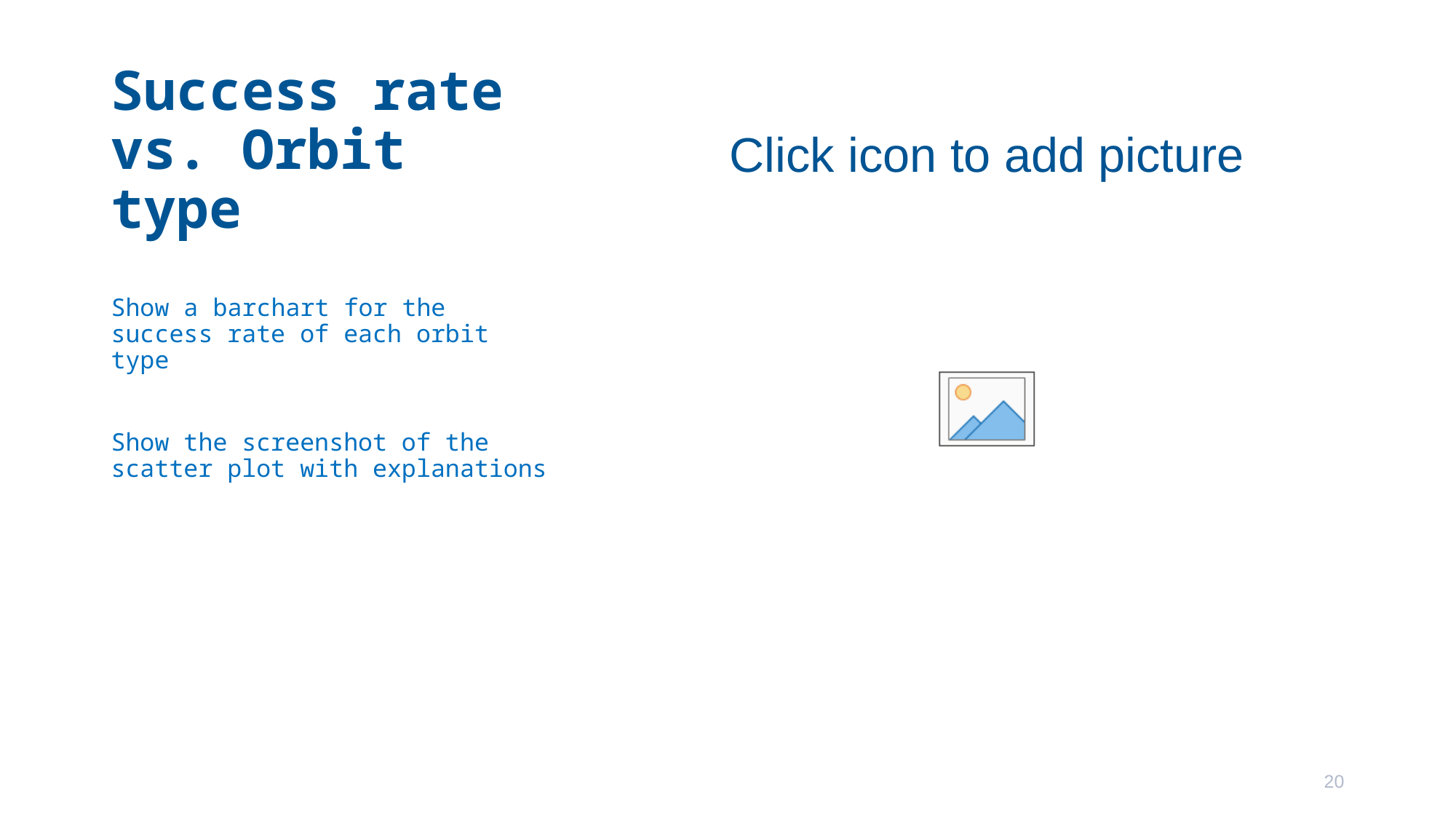

# Success rate vs. Orbit type

Show a barchart for the success rate of each orbit type

Show the screenshot of the scatter plot with explanations
20